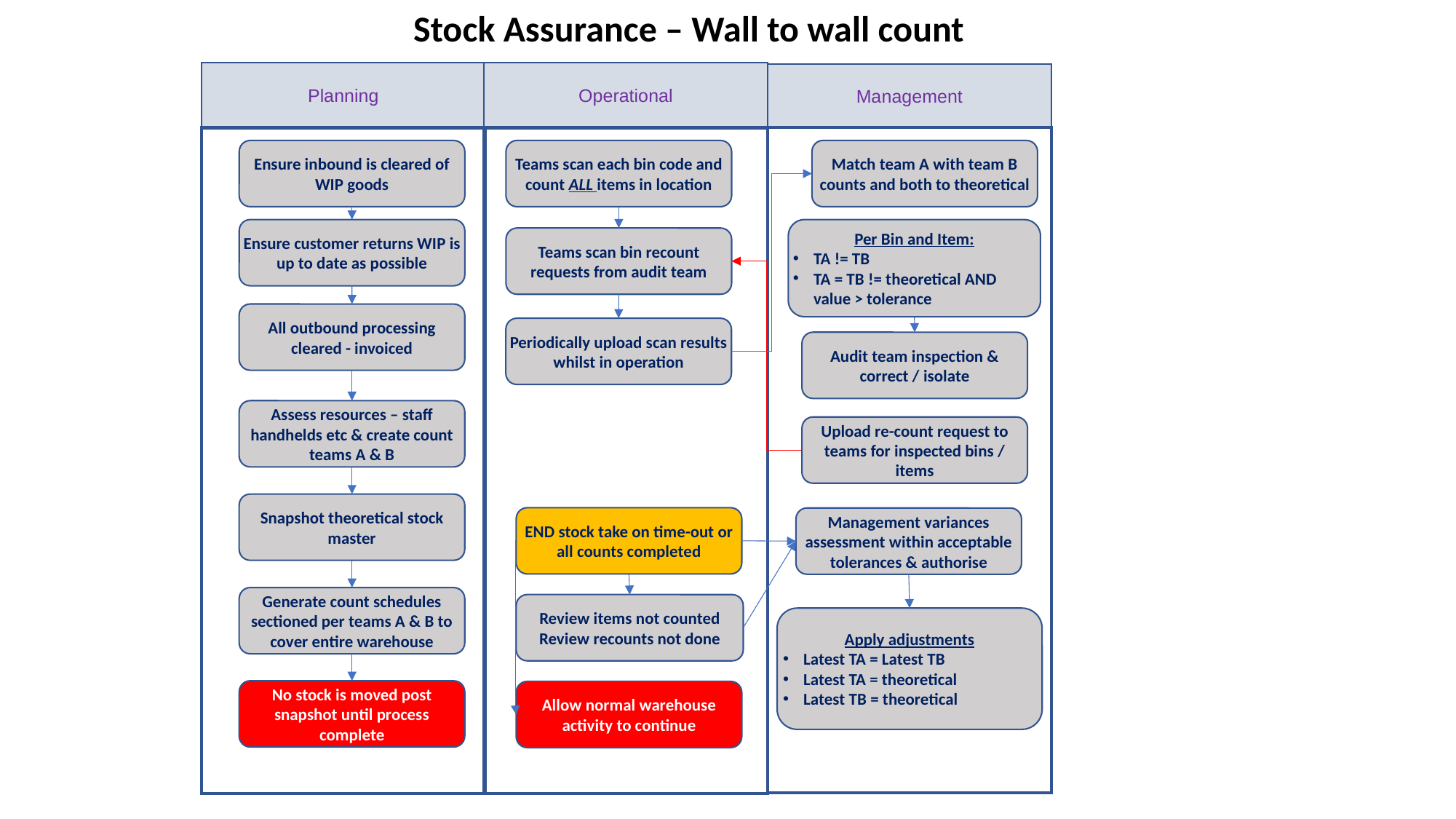

Stock Assurance – Wall to wall count
Planning
Operational
Management

Match team A with team B counts and both to theoretical
Ensure inbound is cleared of WIP goods
Teams scan each bin code and count ALL items in location
Ensure customer returns WIP is up to date as possible
Per Bin and Item:
TA != TB
TA = TB != theoretical AND value > tolerance
Teams scan bin recount requests from audit team
All outbound processing cleared - invoiced
Periodically upload scan results whilst in operation
Audit team inspection & correct / isolate
Assess resources – staff handhelds etc & create count teams A & B
Upload re-count request to teams for inspected bins / items
Snapshot theoretical stock master
END stock take on time-out or all counts completed
Management variances assessment within acceptable tolerances & authorise
Generate count schedules sectioned per teams A & B to cover entire warehouse
Review items not counted
Review recounts not done
Apply adjustments
Latest TA = Latest TB
Latest TA = theoretical
Latest TB = theoretical
No stock is moved post snapshot until process complete
Allow normal warehouse activity to continue